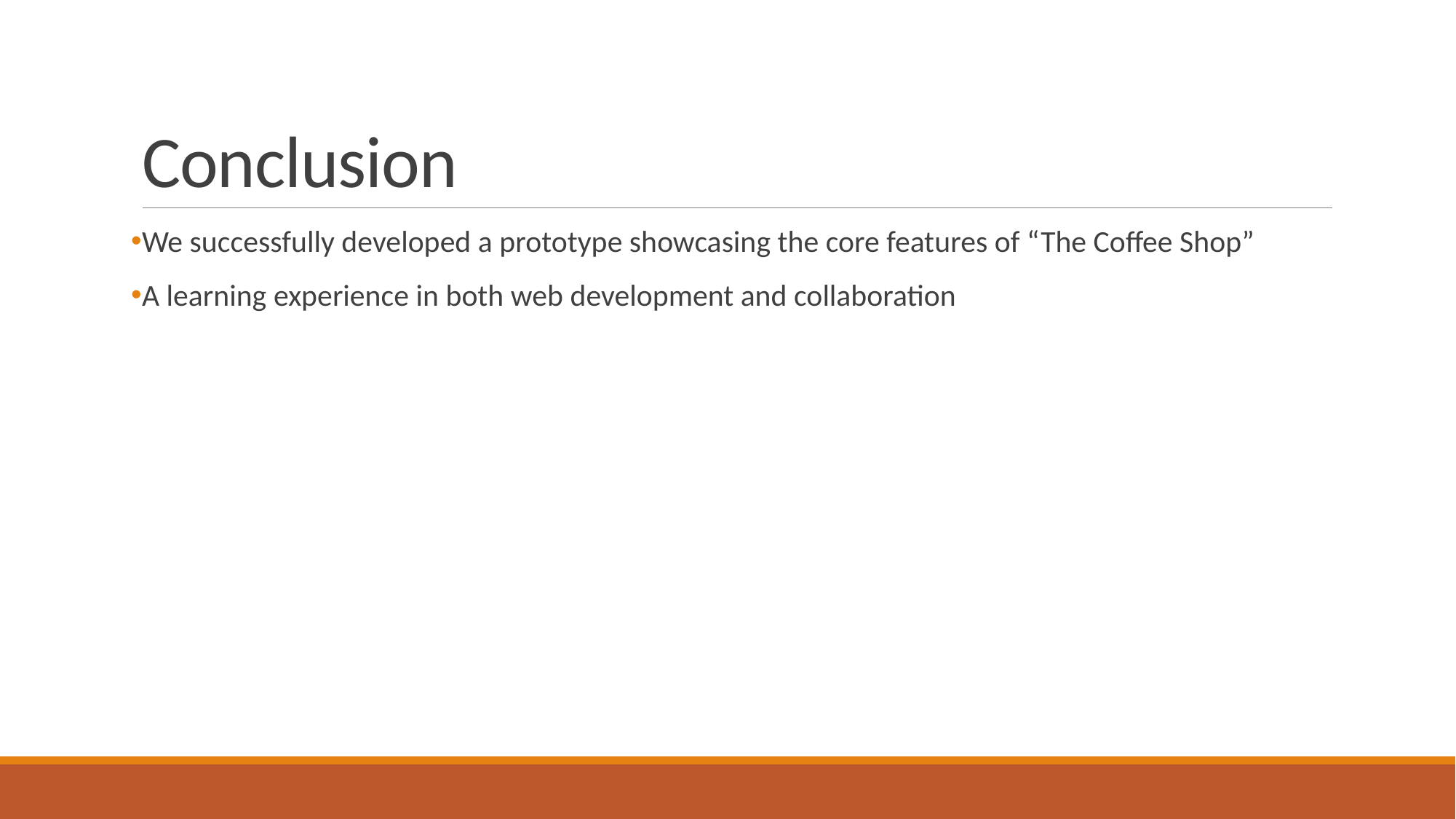

# Conclusion
We successfully developed a prototype showcasing the core features of “The Coffee Shop”
A learning experience in both web development and collaboration